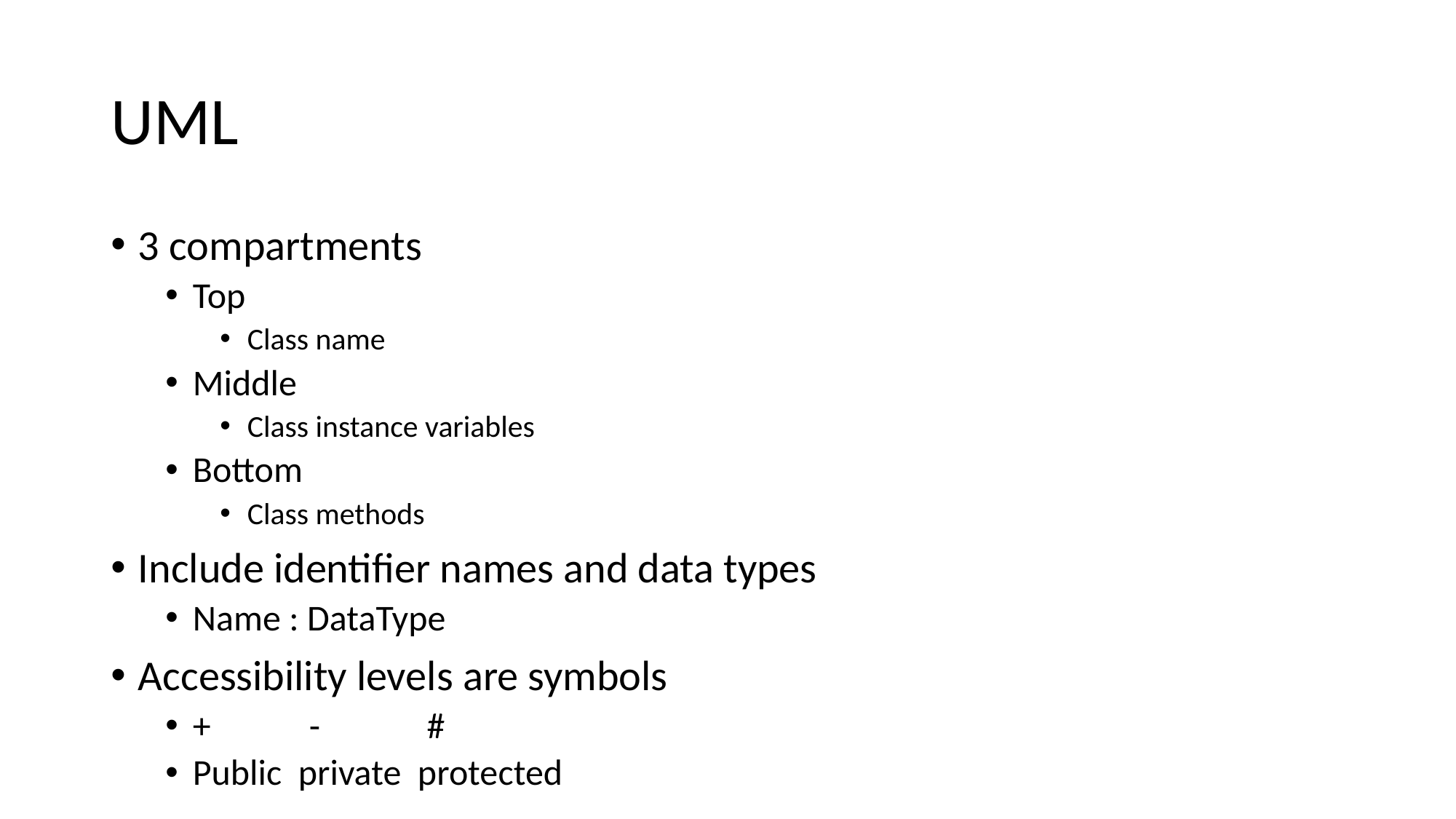

# UML
3 compartments
Top
Class name
Middle
Class instance variables
Bottom
Class methods
Include identifier names and data types
Name : DataType
Accessibility levels are symbols
+            -             #
Public  private  protected